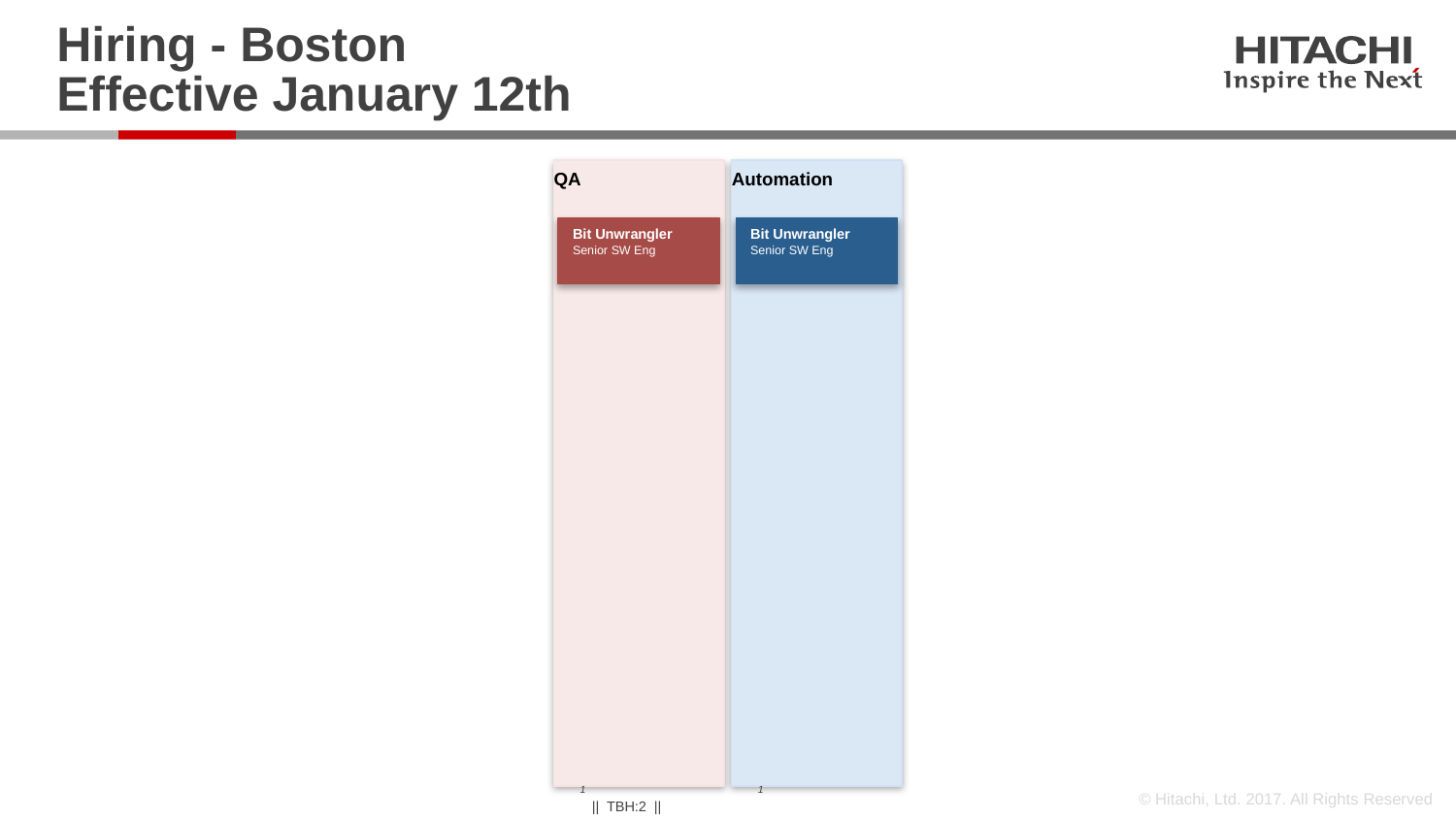

# Hiring - BostonEffective January 12th
QA
Automation
Bit UnwranglerSenior SW Eng
Bit UnwranglerSenior SW Eng

1

1

||  TBH:2  ||